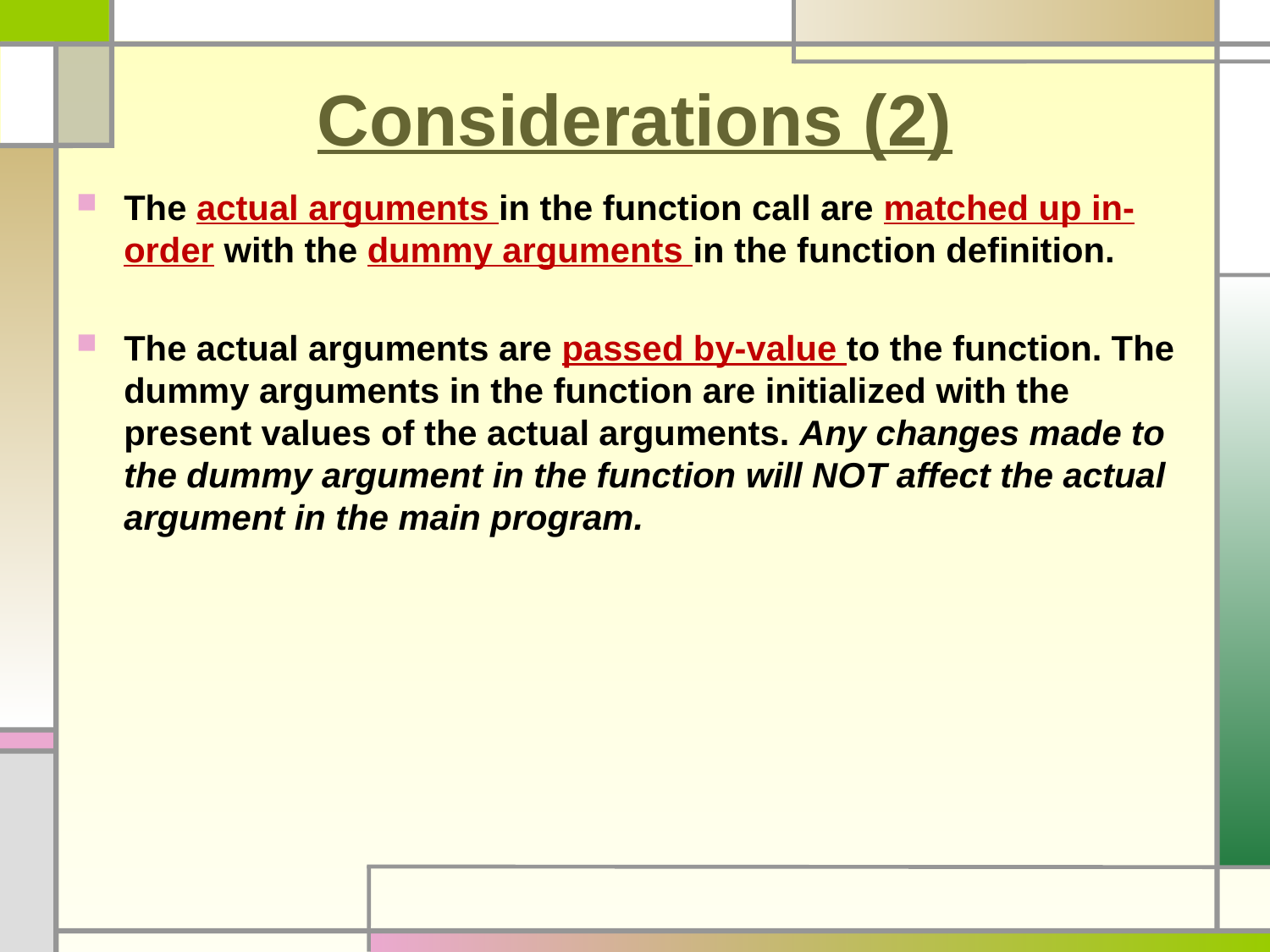

# Considerations (2)
The actual arguments in the function call are matched up in-order with the dummy arguments in the function definition.

The actual arguments are passed by-value to the function. The dummy arguments in the function are initialized with the present values of the actual arguments. Any changes made to the dummy argument in the function will NOT affect the actual argument in the main program.